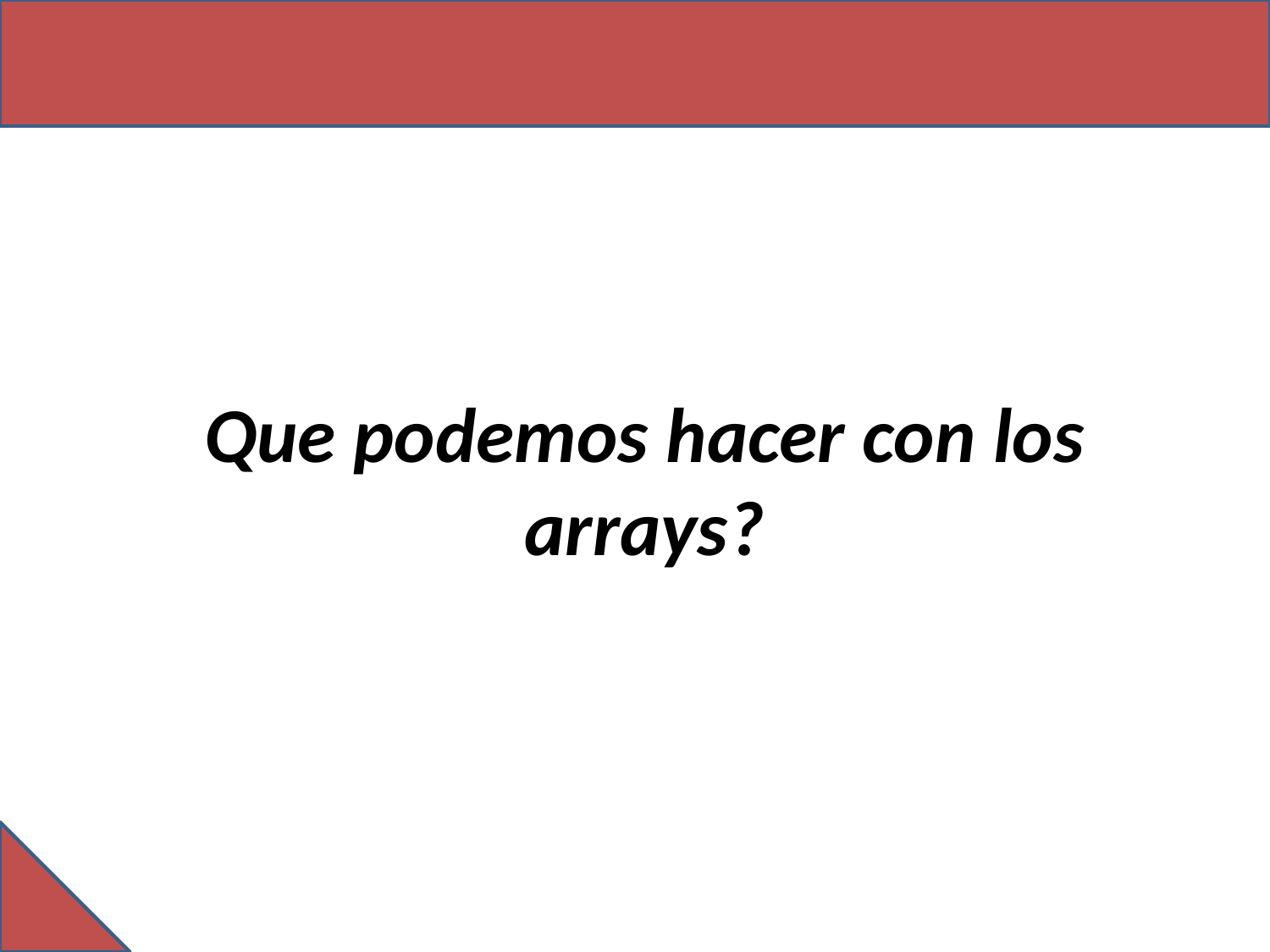

# Que podemos hacer con los arrays?